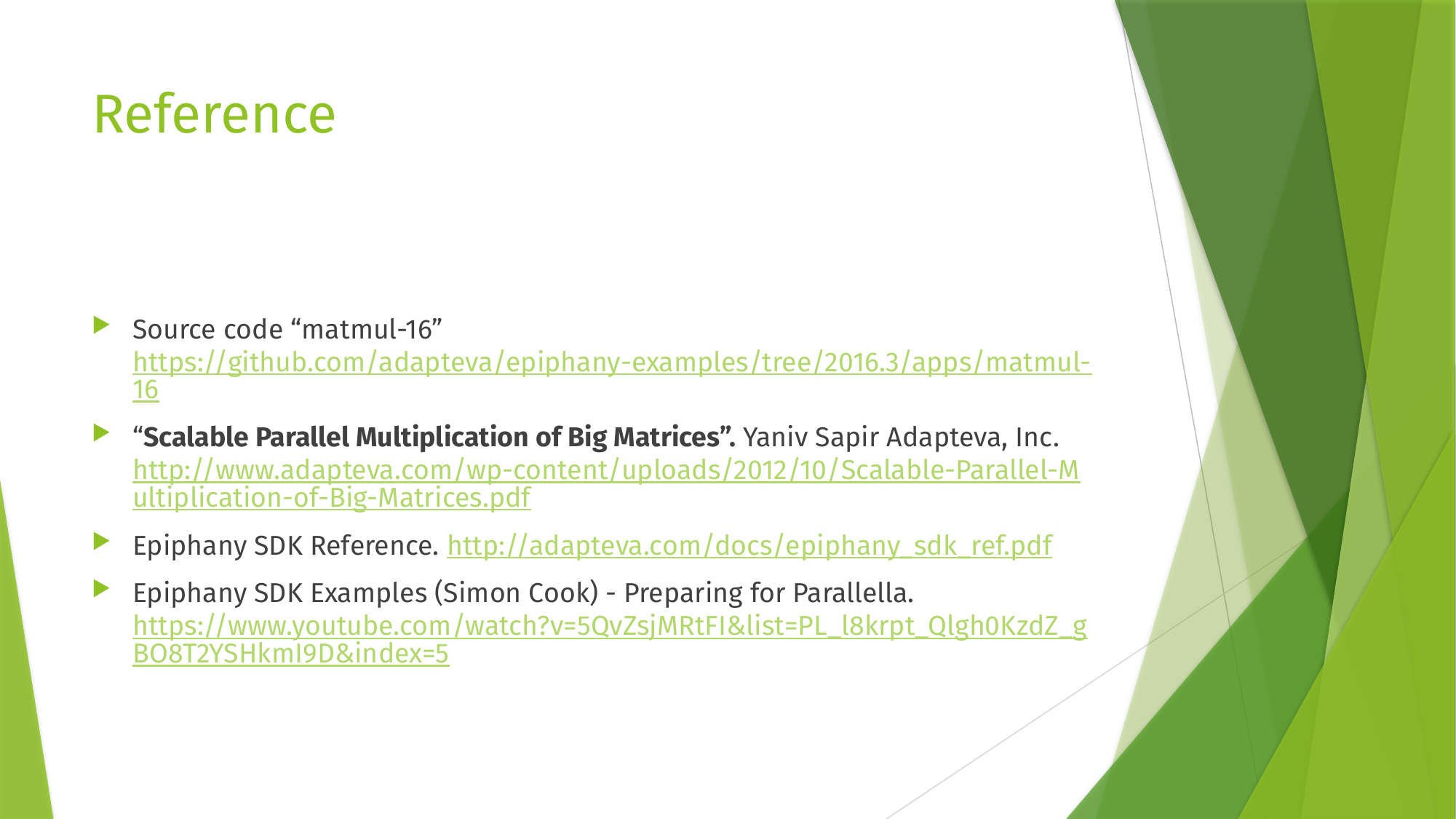

# Reference

Source code “matmul-16”  https://github.com/adapteva/epiphany-examples/tree/2016.3/apps/matmul-16
“Scalable Parallel Multiplication of Big Matrices”. Yaniv Sapir Adapteva, Inc. http://www.adapteva.com/wp-content/uploads/2012/10/Scalable-Parallel-Multiplication-of-Big-Matrices.pdf
Epiphany SDK Reference. http://adapteva.com/docs/epiphany_sdk_ref.pdf
Epiphany SDK Examples (Simon Cook) - Preparing for Parallella. https://www.youtube.com/watch?v=5QvZsjMRtFI&list=PL_l8krpt_Qlgh0KzdZ_gBO8T2YSHkmI9D&index=5